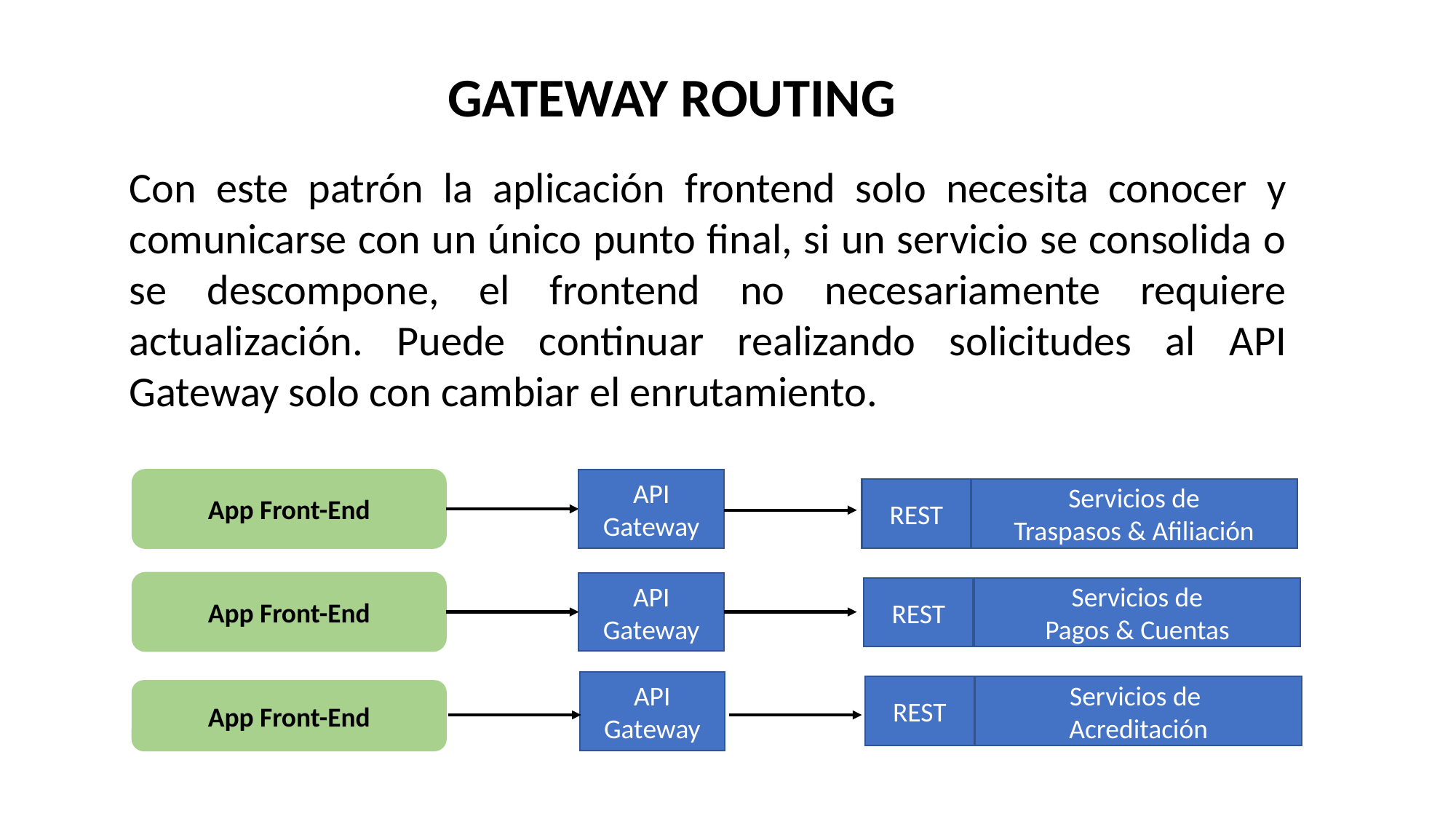

GATEWAY ROUTING
Con este patrón la aplicación frontend solo necesita conocer y comunicarse con un único punto final, si un servicio se consolida o se descompone, el frontend no necesariamente requiere actualización. Puede continuar realizando solicitudes al API Gateway solo con cambiar el enrutamiento.
App Front-End
API Gateway
REST
Servicios de
Traspasos & Afiliación
App Front-End
API Gateway
REST
Servicios de
Pagos & Cuentas
API Gateway
REST
Servicios de
Acreditación
App Front-End